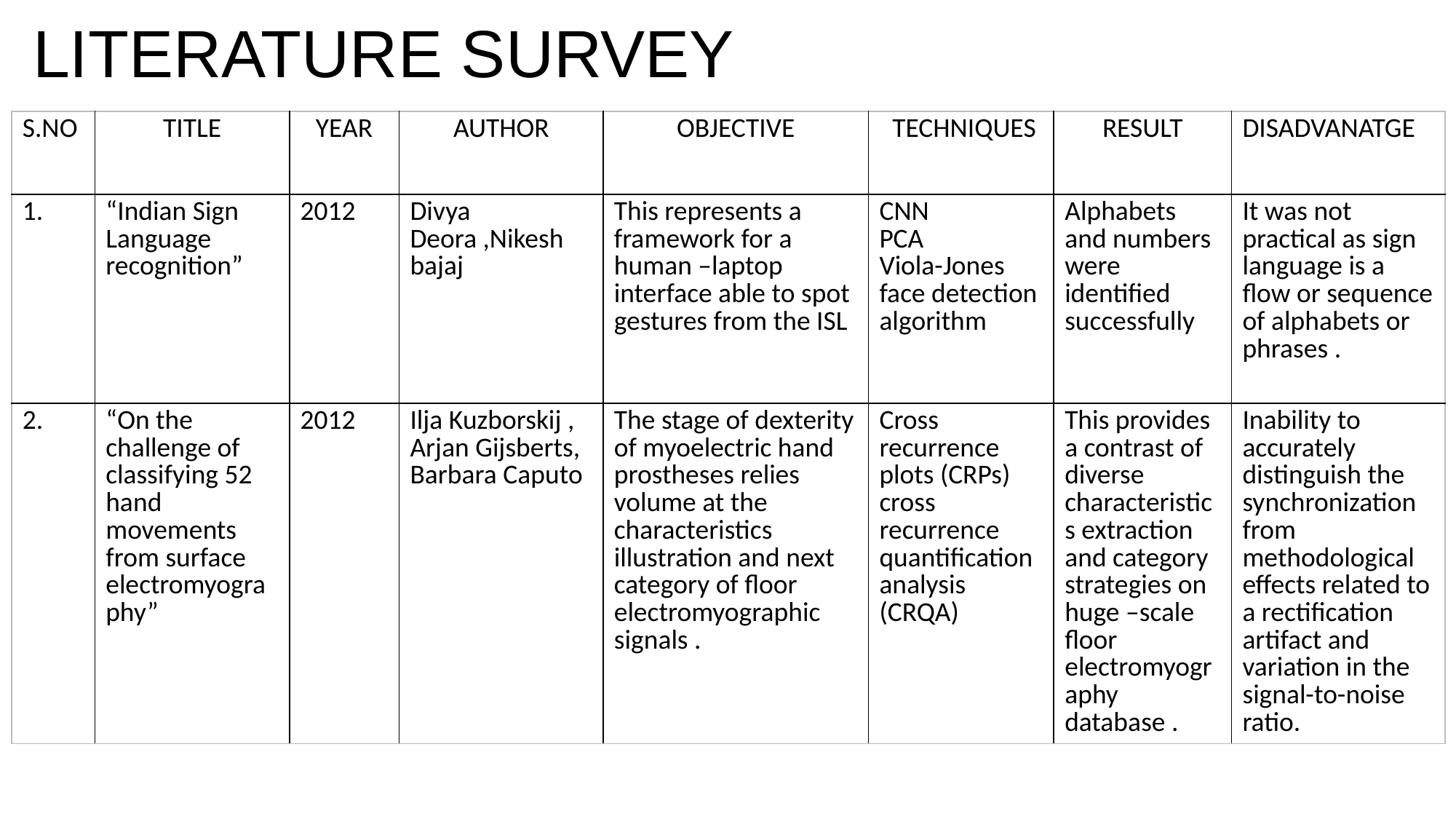

# LITERATURE SURVEY
| S.NO | TITLE | YEAR | AUTHOR | OBJECTIVE | TECHNIQUES | RESULT | DISADVANATGE |
| --- | --- | --- | --- | --- | --- | --- | --- |
| 1. | “Indian Sign Language recognition” | 2012 | Divya Deora ,Nikesh bajaj | This represents a framework for a human –laptop interface able to spot gestures from the ISL | CNN PCA Viola-Jones face detection algorithm | Alphabets and numbers were identified successfully | It was not practical as sign language is a flow or sequence of alphabets or phrases . |
| 2. | “On the challenge of classifying 52 hand movements from surface electromyography” | 2012 | Ilja Kuzborskij , Arjan Gijsberts, Barbara Caputo | The stage of dexterity of myoelectric hand prostheses relies volume at the characteristics illustration and next category of floor electromyographic signals . | Cross recurrence plots (CRPs) cross recurrence quantification analysis (CRQA) | This provides a contrast of diverse characteristics extraction and category strategies on huge –scale floor electromyography database . | Inability to accurately distinguish the synchronization from methodological effects related to a rectification artifact and variation in the signal-to-noise ratio. |